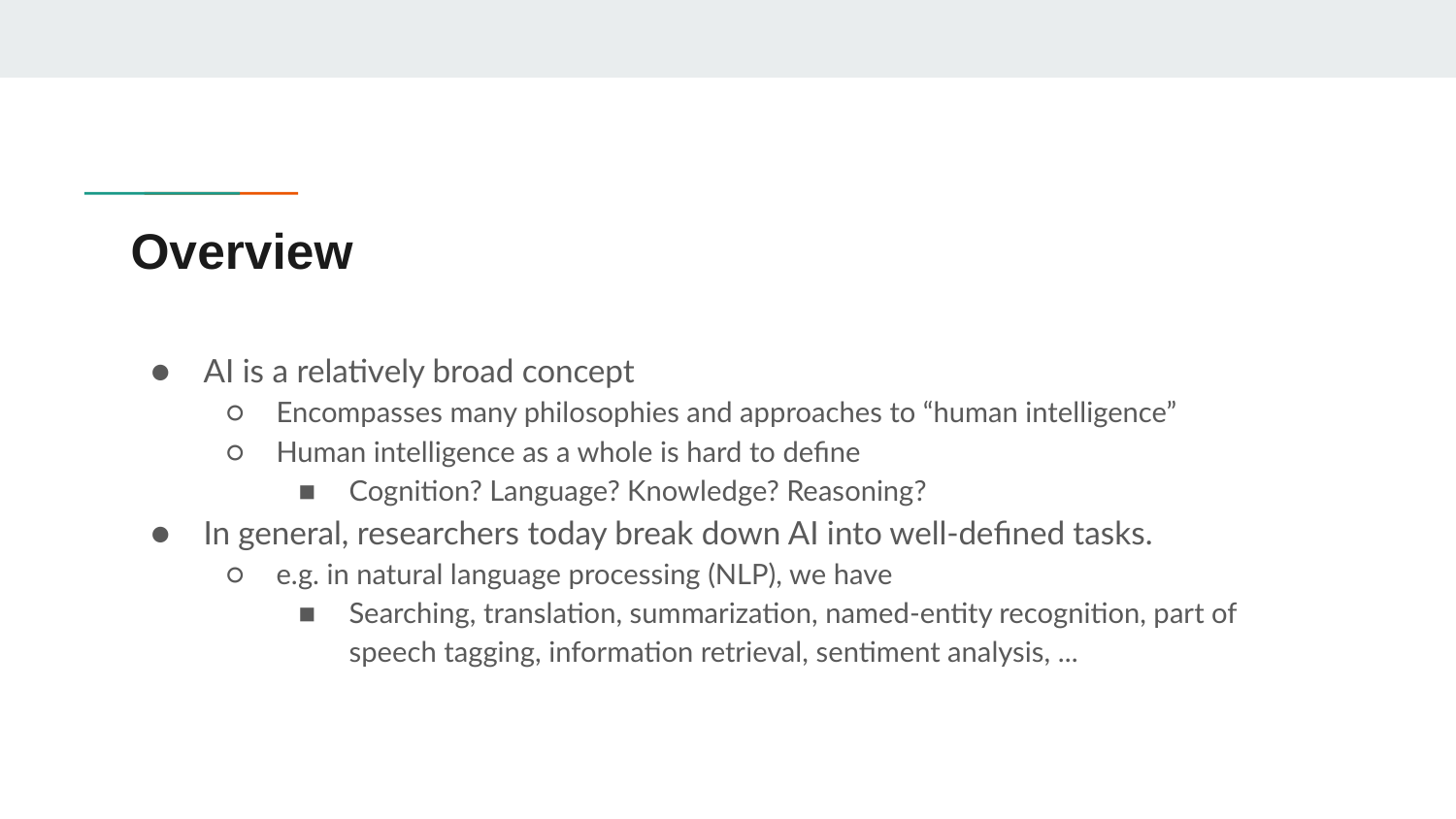

# Overview
AI is a relatively broad concept
Encompasses many philosophies and approaches to “human intelligence”
Human intelligence as a whole is hard to define
Cognition? Language? Knowledge? Reasoning?
In general, researchers today break down AI into well-defined tasks.
e.g. in natural language processing (NLP), we have
Searching, translation, summarization, named-entity recognition, part of speech tagging, information retrieval, sentiment analysis, ...